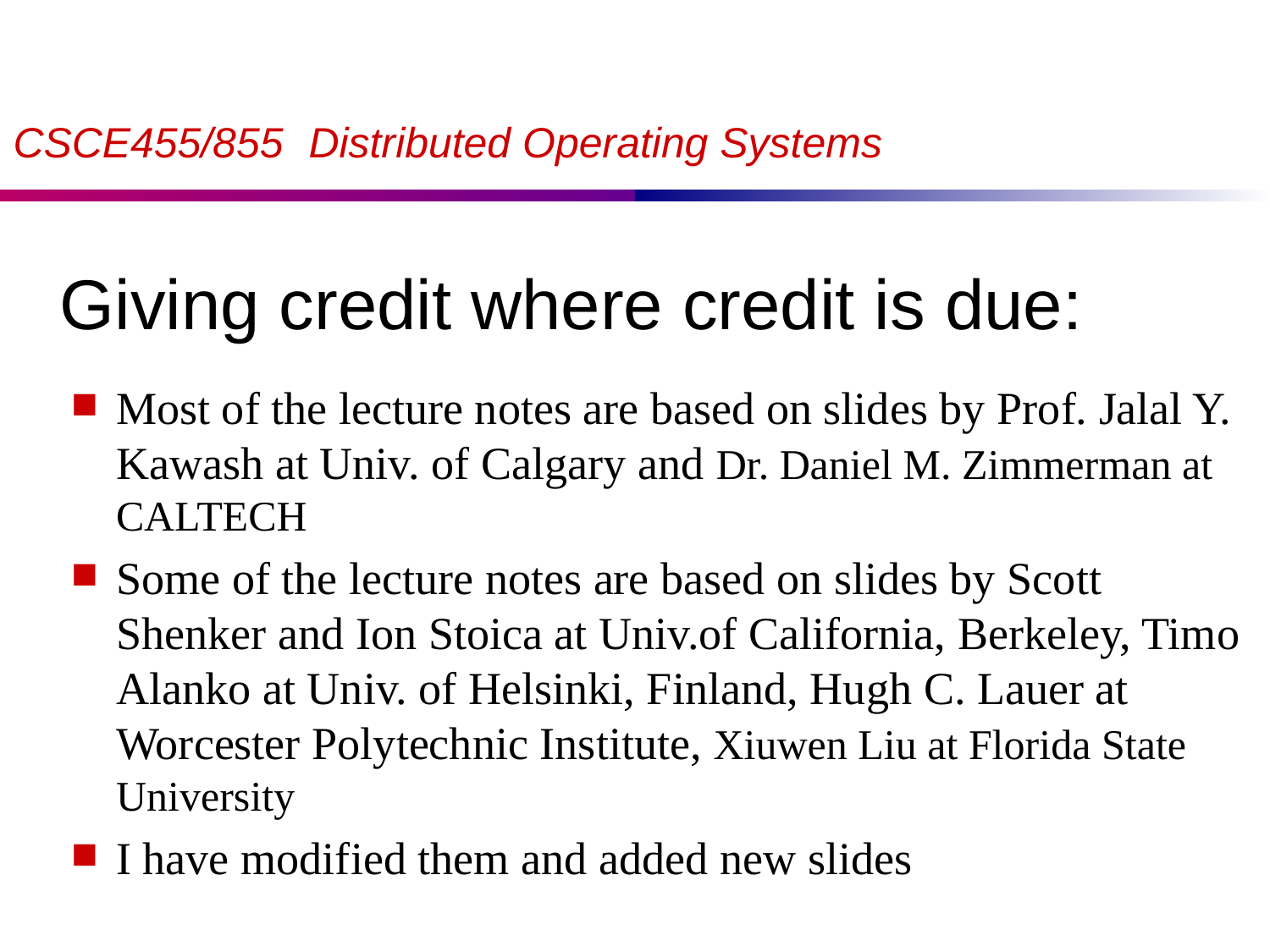

CSCE455/855 Distributed Operating Systems

Most of the lecture notes are based on slides by Prof. Jalal Y. Kawash at Univ. of Calgary and Dr. Daniel M. Zimmerman at CALTECH
Some of the lecture notes are based on slides by Scott Shenker and Ion Stoica at Univ.of California, Berkeley, Timo Alanko at Univ. of Helsinki, Finland, Hugh C. Lauer at Worcester Polytechnic Institute, Xiuwen Liu at Florida State University
I have modified them and added new slides
# Giving credit where credit is due: